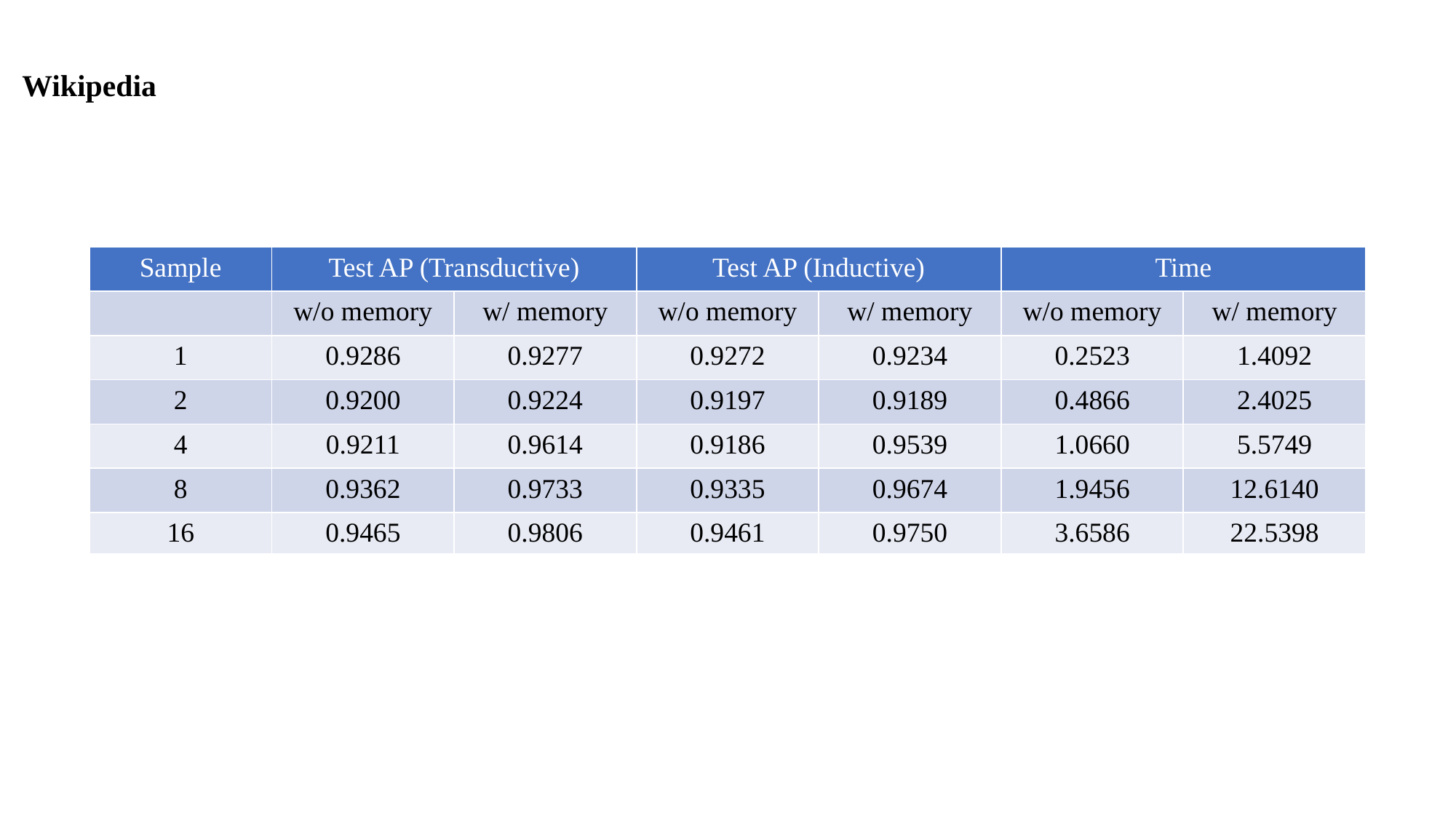

Wikipedia
| Sample | Test AP (Transductive) |  | Test AP (Inductive) |  | Time |  |
| --- | --- | --- | --- | --- | --- | --- |
|  | w/o memory | w/ memory | w/o memory | w/ memory | w/o memory | w/ memory |
| 1 | 0.9286 | 0.9277 | 0.9272 | 0.9234 | 0.2523 | 1.4092 |
| 2 | 0.9200 | 0.9224 | 0.9197 | 0.9189 | 0.4866 | 2.4025 |
| 4 | 0.9211 | 0.9614 | 0.9186 | 0.9539 | 1.0660 | 5.5749 |
| 8 | 0.9362 | 0.9733 | 0.9335 | 0.9674 | 1.9456 | 12.6140 |
| 16 | 0.9465 | 0.9806 | 0.9461 | 0.9750 | 3.6586 | 22.5398 |